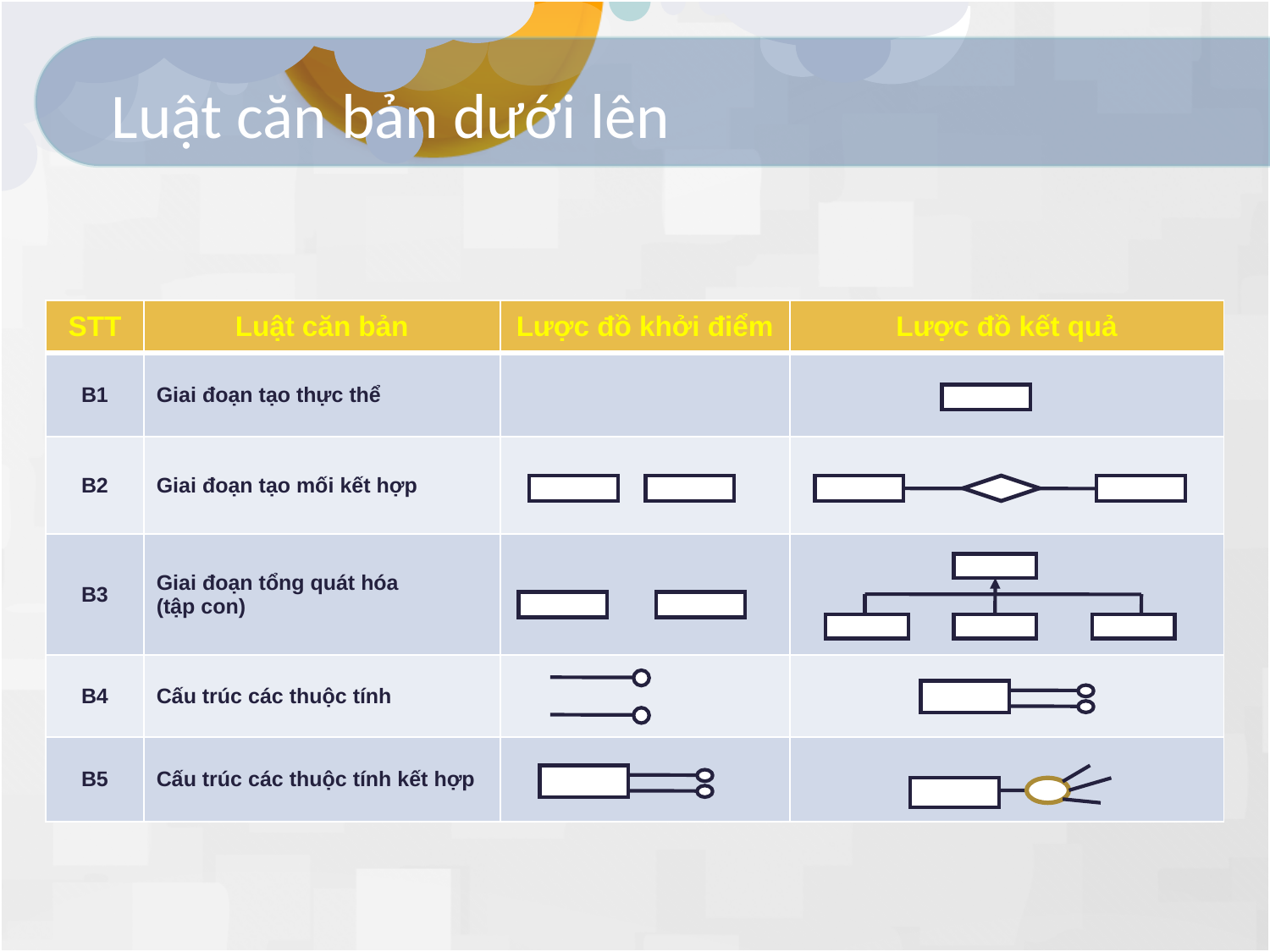

# Luật căn bản dưới lên

| STT | Luật căn bản | Lược đồ khởi điểm | Lược đồ kết quả |
| --- | --- | --- | --- |
| B1 | Giai đoạn tạo thực thể |  |  |
| B2 | Giai đoạn tạo mối kết hợp |  |  |
| B3 | Giai đoạn tổng quát hóa (tập con) |  |  |
| B4 | Cấu trúc các thuộc tính |  |  |
| B5 | Cấu trúc các thuộc tính kết hợp |  |  |